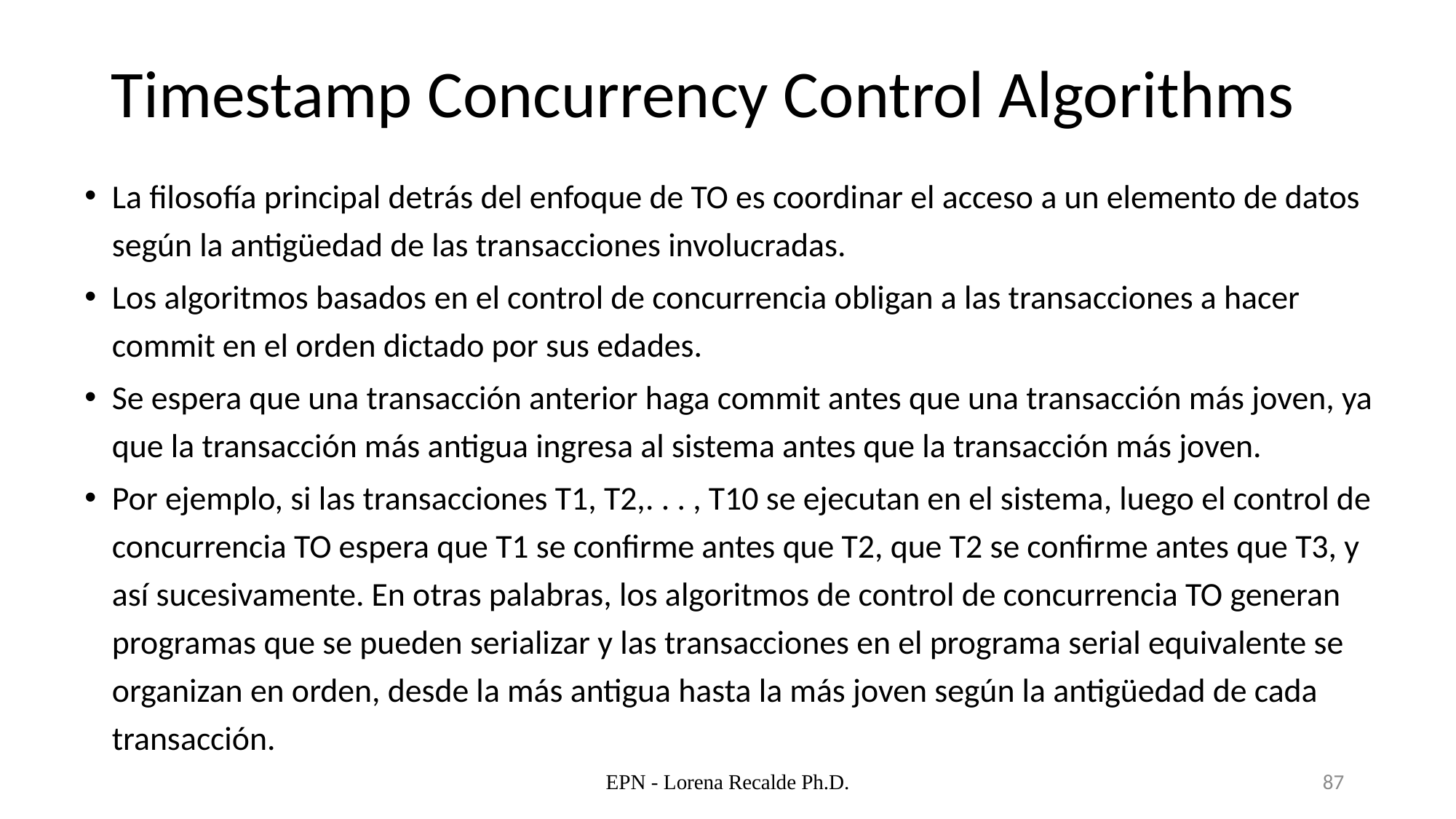

# Timestamp Concurrency Control Algorithms
La filosofía principal detrás del enfoque de TO es coordinar el acceso a un elemento de datos según la antigüedad de las transacciones involucradas.
Los algoritmos basados ​​en el control de concurrencia obligan a las transacciones a hacer commit en el orden dictado por sus edades.
Se espera que una transacción anterior haga commit antes que una transacción más joven, ya que la transacción más antigua ingresa al sistema antes que la transacción más joven.
Por ejemplo, si las transacciones T1, T2,. . . , T10 se ejecutan en el sistema, luego el control de concurrencia TO espera que T1 se confirme antes que T2, que T2 se confirme antes que T3, y así sucesivamente. En otras palabras, los algoritmos de control de concurrencia TO generan programas que se pueden serializar y las transacciones en el programa serial equivalente se organizan en orden, desde la más antigua hasta la más joven según la antigüedad de cada transacción.
EPN - Lorena Recalde Ph.D.
87